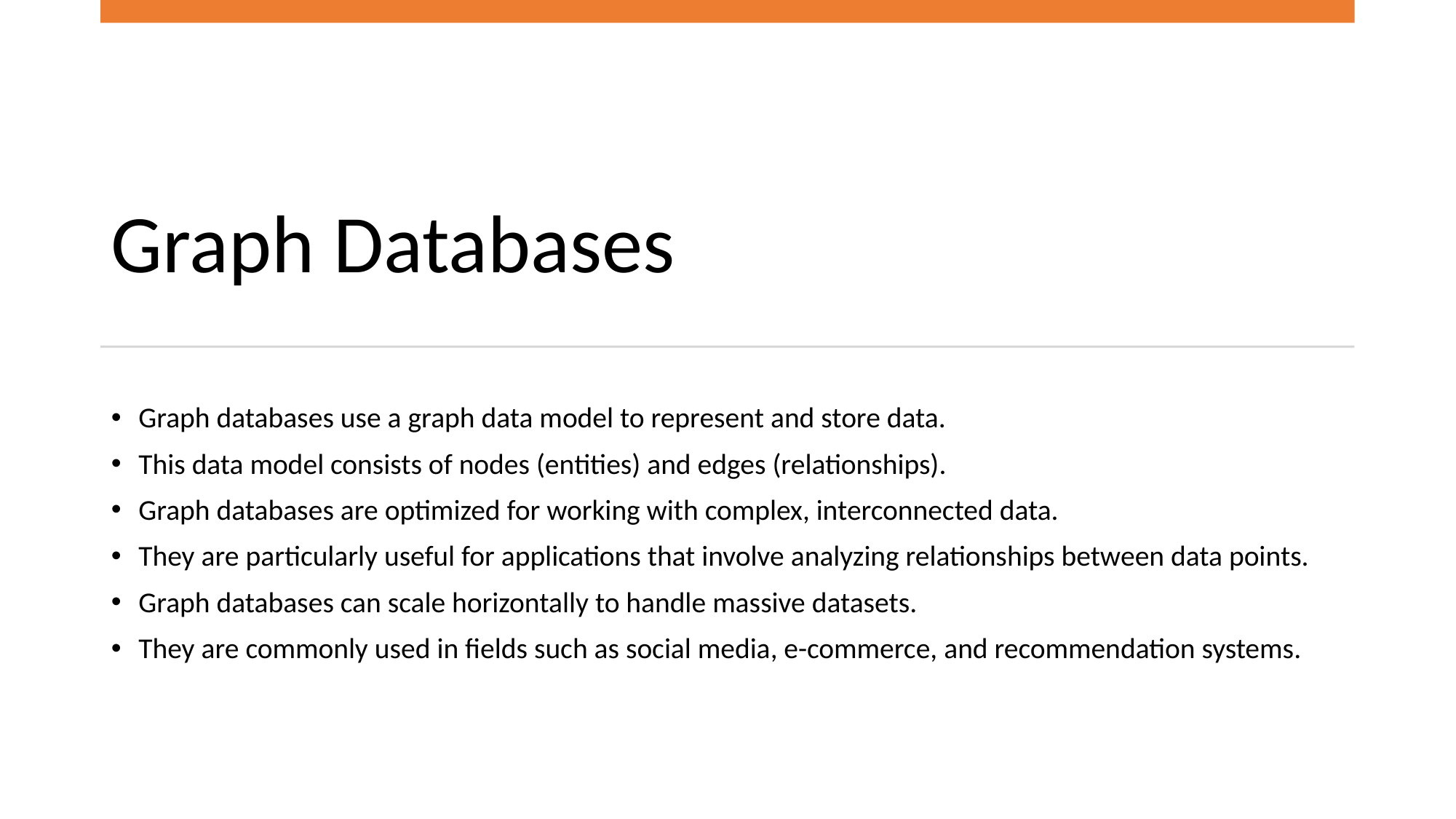

# Graph Databases

Graph databases use a graph data model to represent and store data.
This data model consists of nodes (entities) and edges (relationships).
Graph databases are optimized for working with complex, interconnected data.
They are particularly useful for applications that involve analyzing relationships between data points.
Graph databases can scale horizontally to handle massive datasets.
They are commonly used in fields such as social media, e-commerce, and recommendation systems.
11